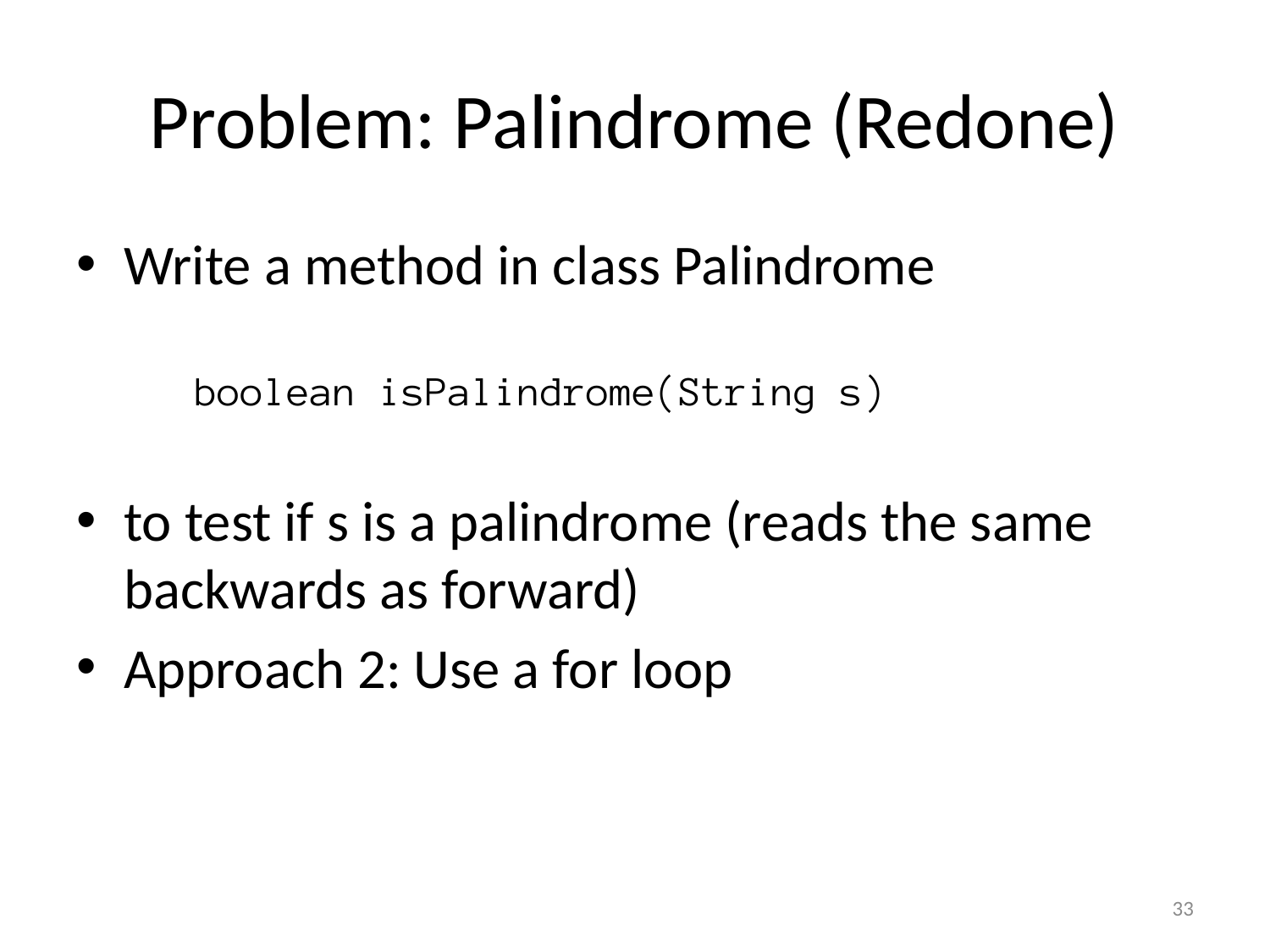

# Problem: Palindrome (Redone)
Write a method in class Palindrome

boolean isPalindrome(String s)

to test if s is a palindrome (reads the same backwards as forward)
Approach 2: Use a for loop
33